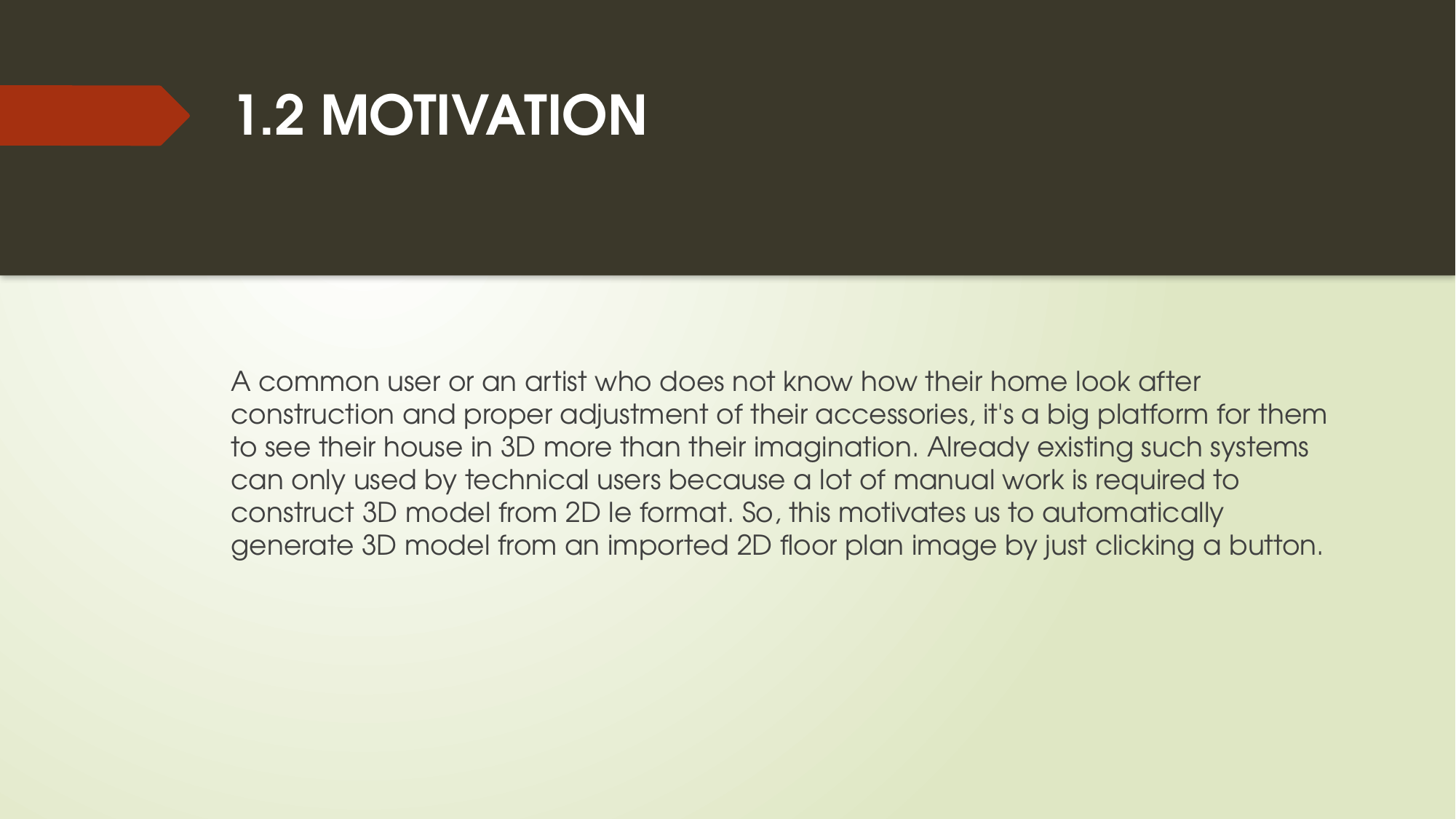

# 1.2 MOTIVATION

A common user or an artist who does not know how their home look after construction and proper adjustment of their accessories, it's a big platform for them to see their house in 3D more than their imagination. Already existing such systems can only used by technical users because a lot of manual work is required to construct 3D model from 2D le format. So, this motivates us to automatically generate 3D model from an imported 2D floor plan image by just clicking a button.